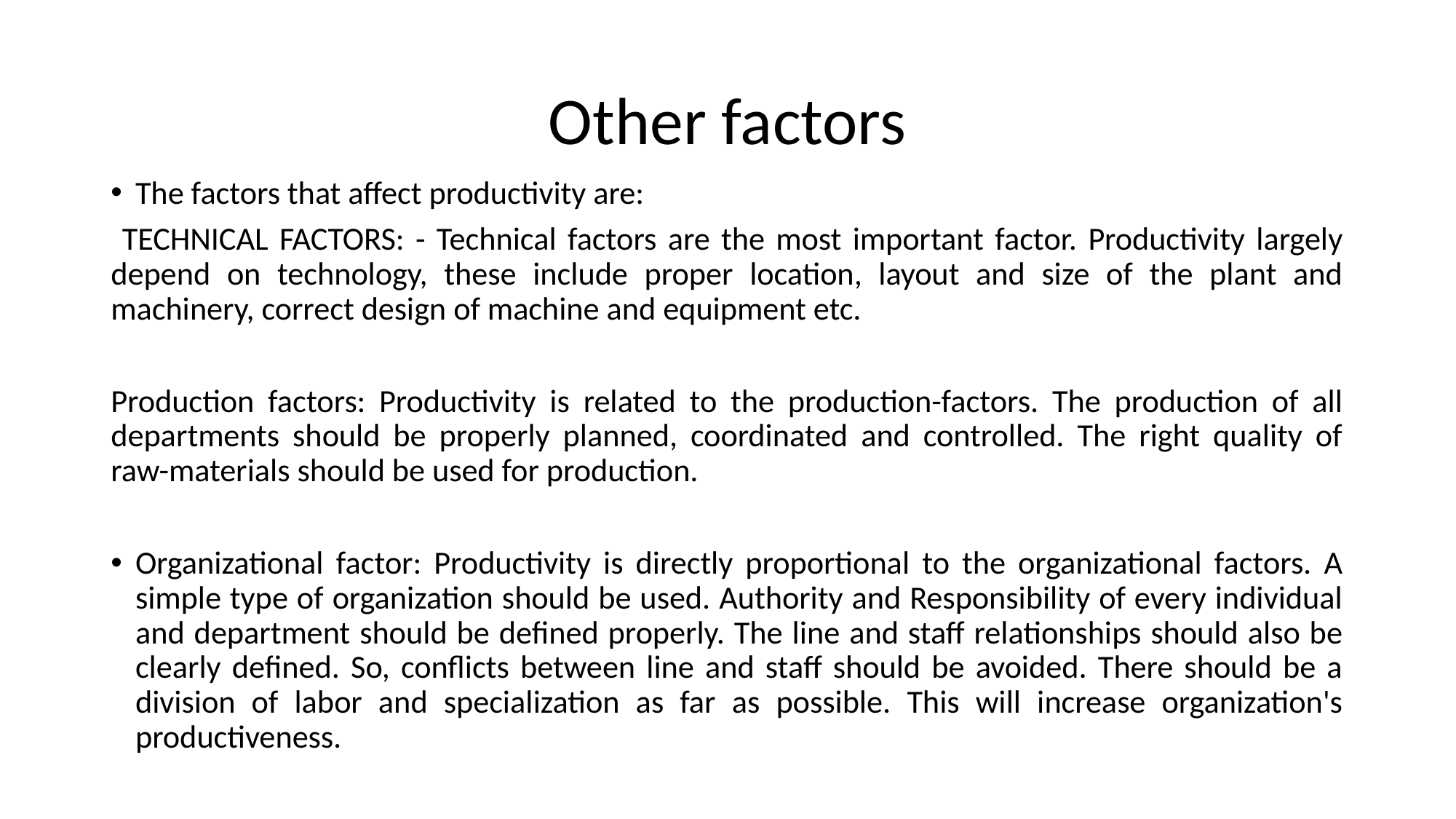

# Other factors
The factors that affect productivity are:
 TECHNICAL FACTORS: - Technical factors are the most important factor. Productivity largely depend on technology, these include proper location, layout and size of the plant and machinery, correct design of machine and equipment etc.

Production factors: Productivity is related to the production-factors. The production of all departments should be properly planned, coordinated and controlled. The right quality of raw-materials should be used for production.

Organizational factor: Productivity is directly proportional to the organizational factors. A simple type of organization should be used. Authority and Responsibility of every individual and department should be defined properly. The line and staff relationships should also be clearly defined. So, conflicts between line and staff should be avoided. There should be a division of labor and specialization as far as possible. This will increase organization's productiveness.